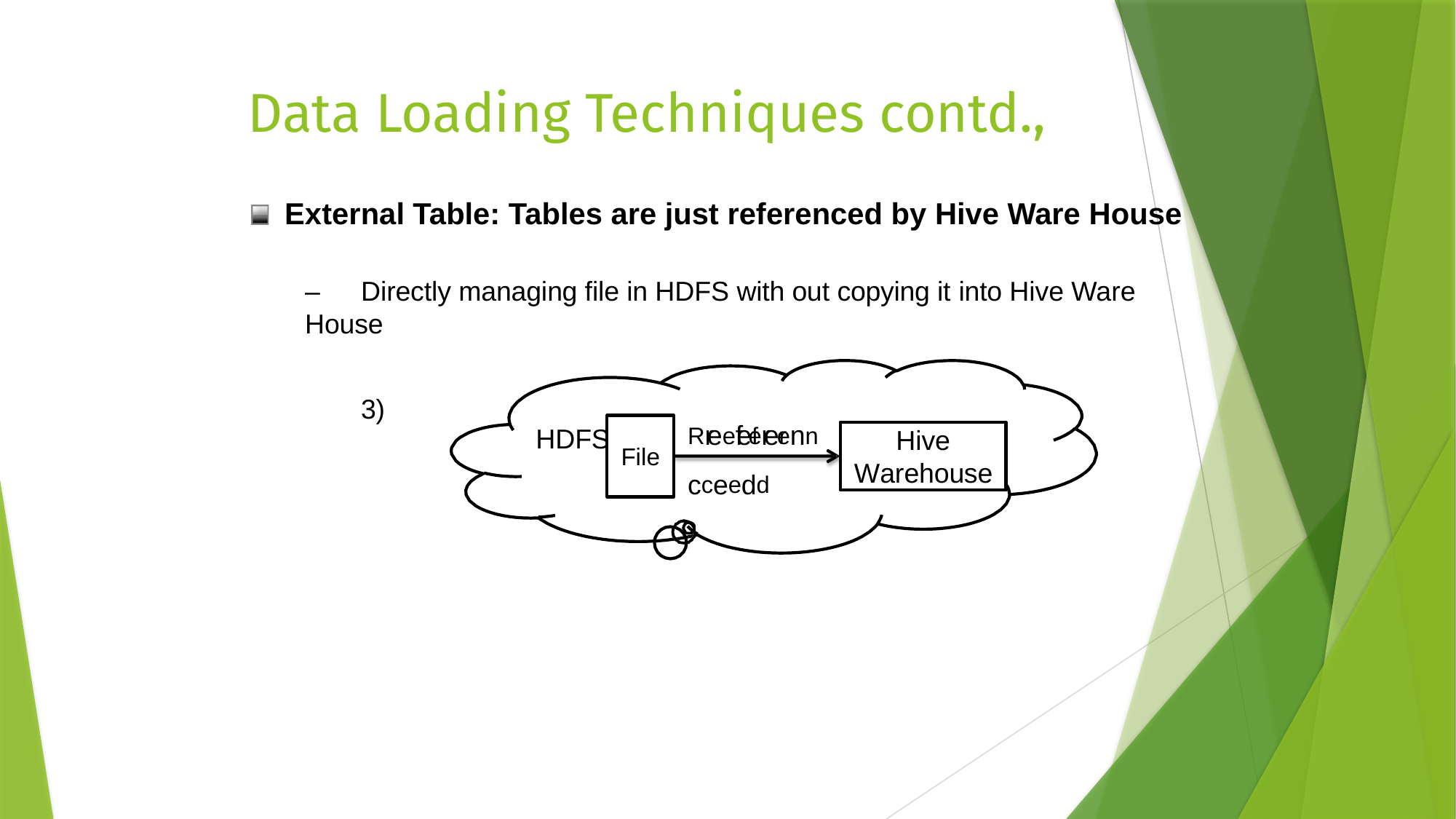

# Data Loading Techniques contd.,
External Table: Tables are just referenced by Hive Ware House

–	Directly managing file in HDFS with out copying it into Hive Ware House

3)
HDFS

Rreefefererenncceedd

Hive  Warehouse

File